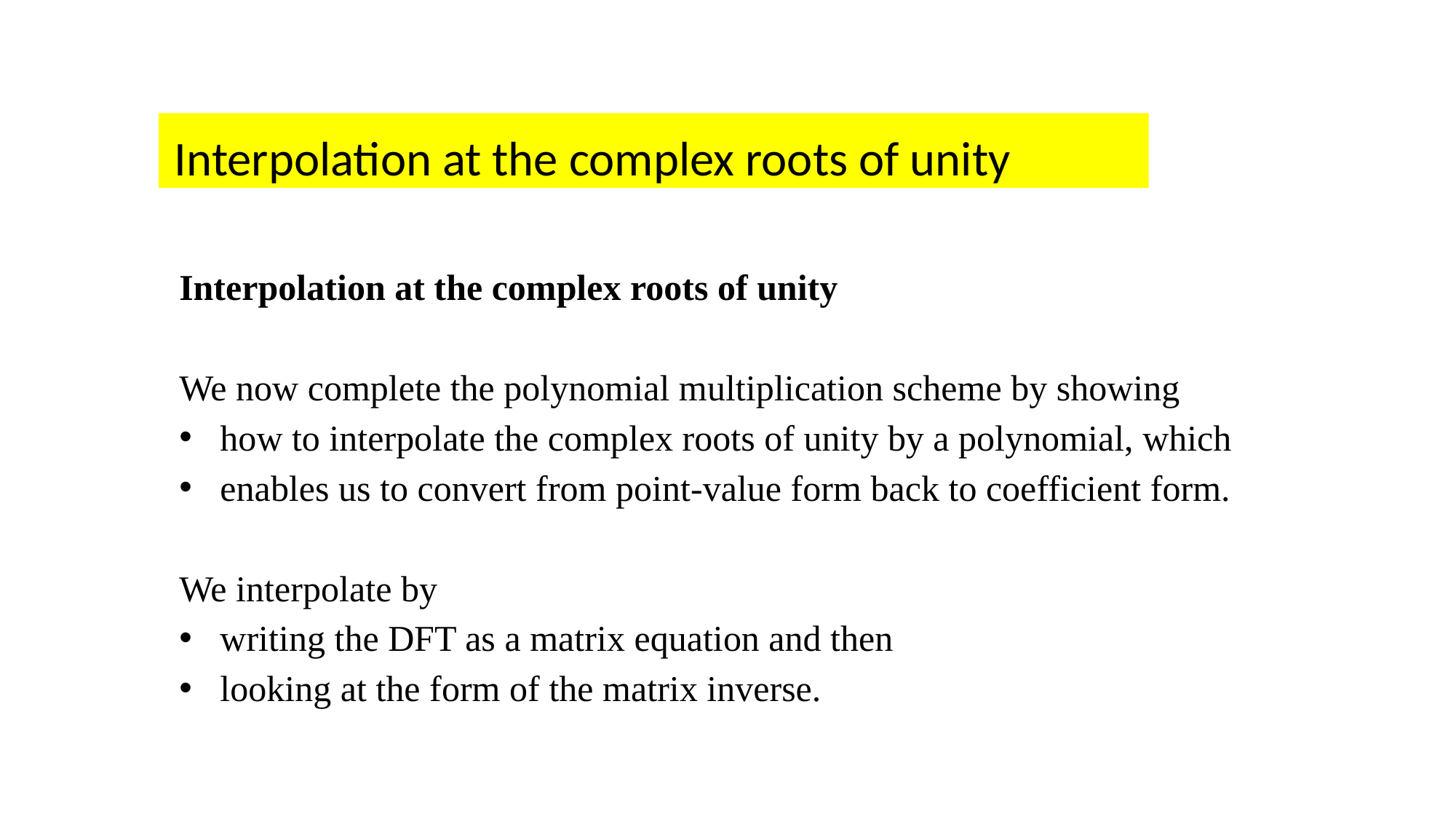

Interpolation at the complex roots of unity
Interpolation at the complex roots of unity

We now complete the polynomial multiplication scheme by showing
how to interpolate the complex roots of unity by a polynomial, which
enables us to convert from point-value form back to coefficient form.

We interpolate by
writing the DFT as a matrix equation and then
looking at the form of the matrix inverse.